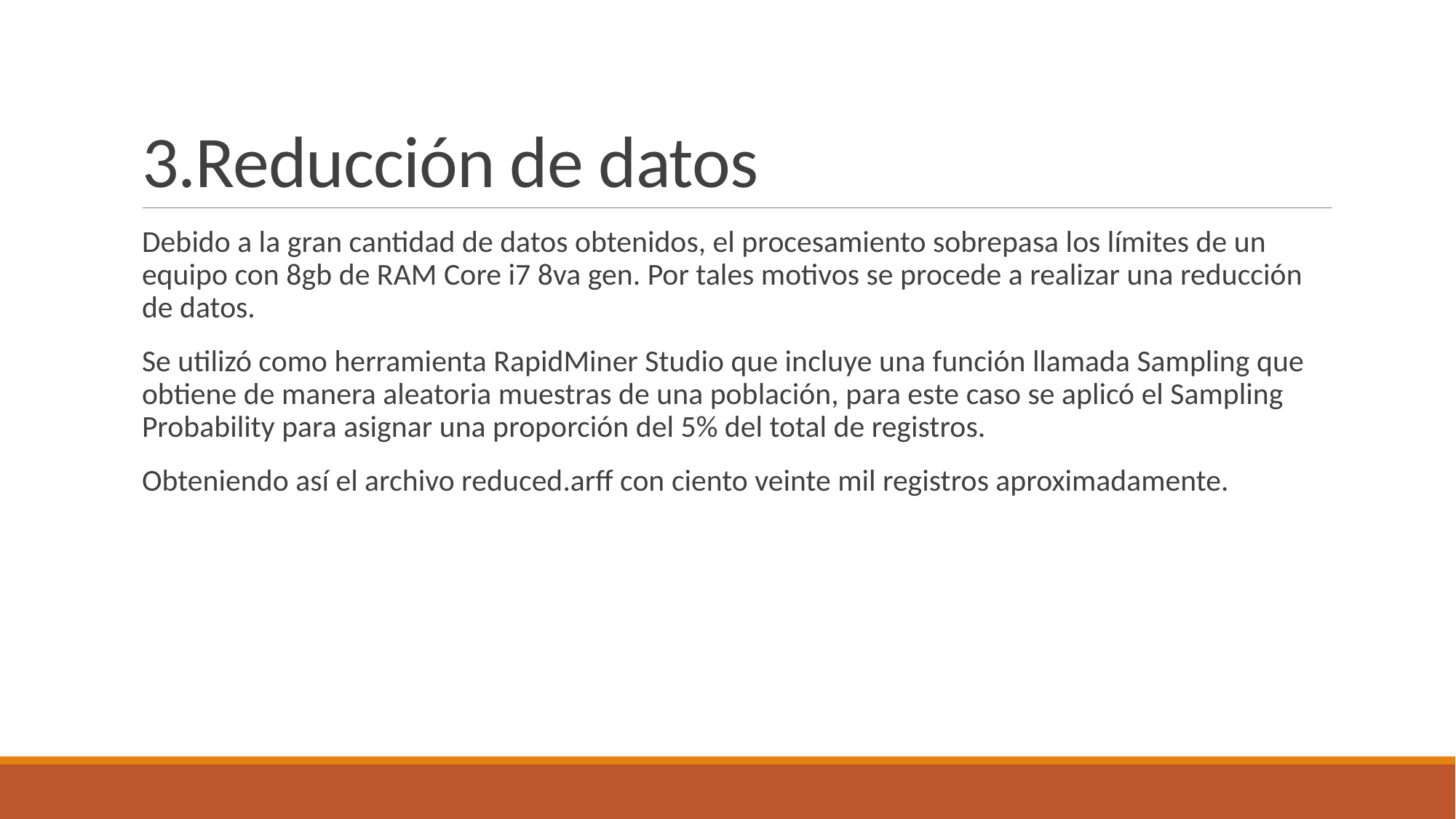

# 3.Reducción de datos
Debido a la gran cantidad de datos obtenidos, el procesamiento sobrepasa los límites de un equipo con 8gb de RAM Core i7 8va gen. Por tales motivos se procede a realizar una reducción de datos.
Se utilizó como herramienta RapidMiner Studio que incluye una función llamada Sampling que obtiene de manera aleatoria muestras de una población, para este caso se aplicó el Sampling Probability para asignar una proporción del 5% del total de registros.
Obteniendo así el archivo reduced.arff con ciento veinte mil registros aproximadamente.